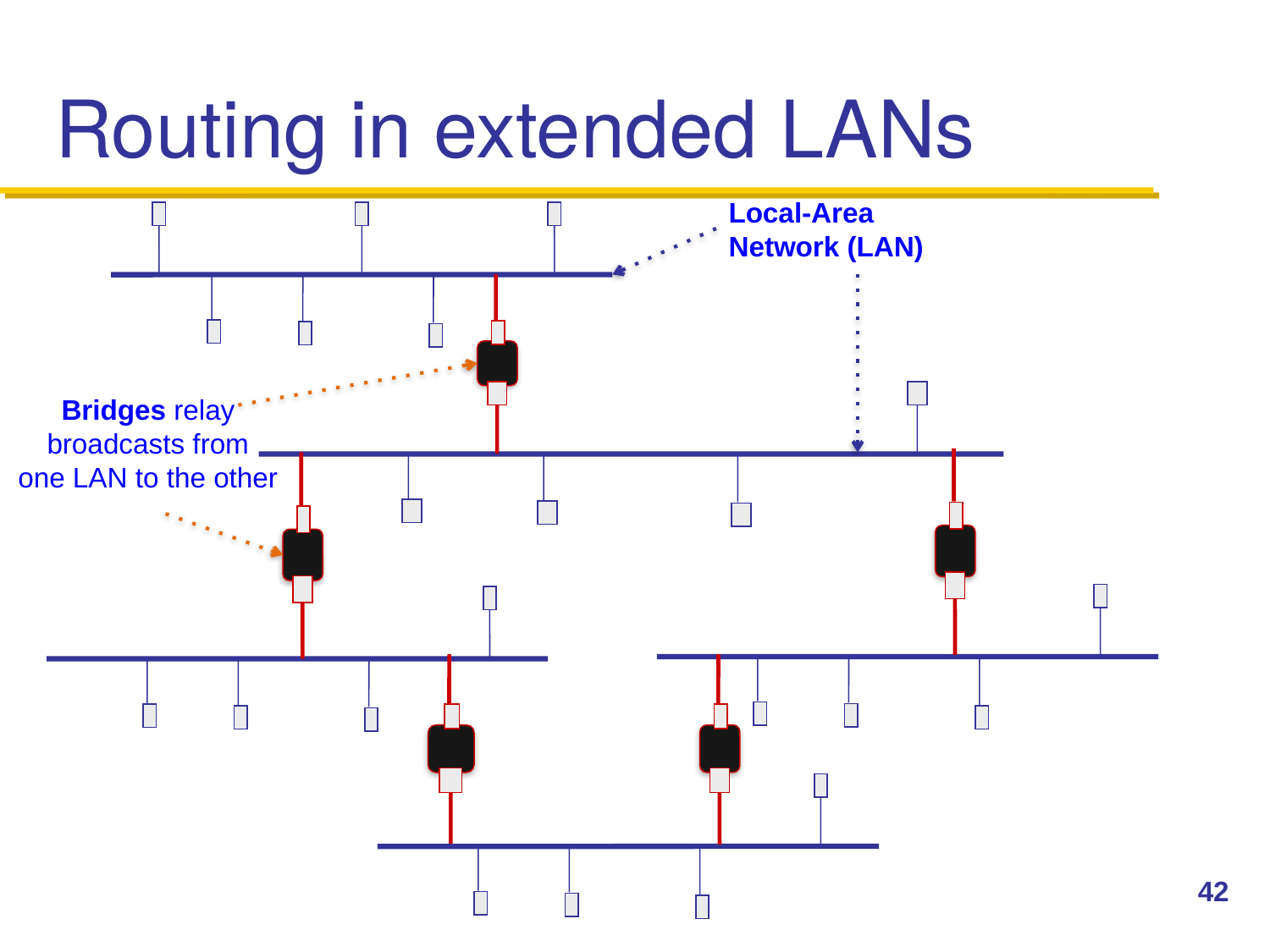

# Routing in extended LANs
Local-Area
Network (LAN)

Bridges relay
broadcasts from
one LAN to the other

42